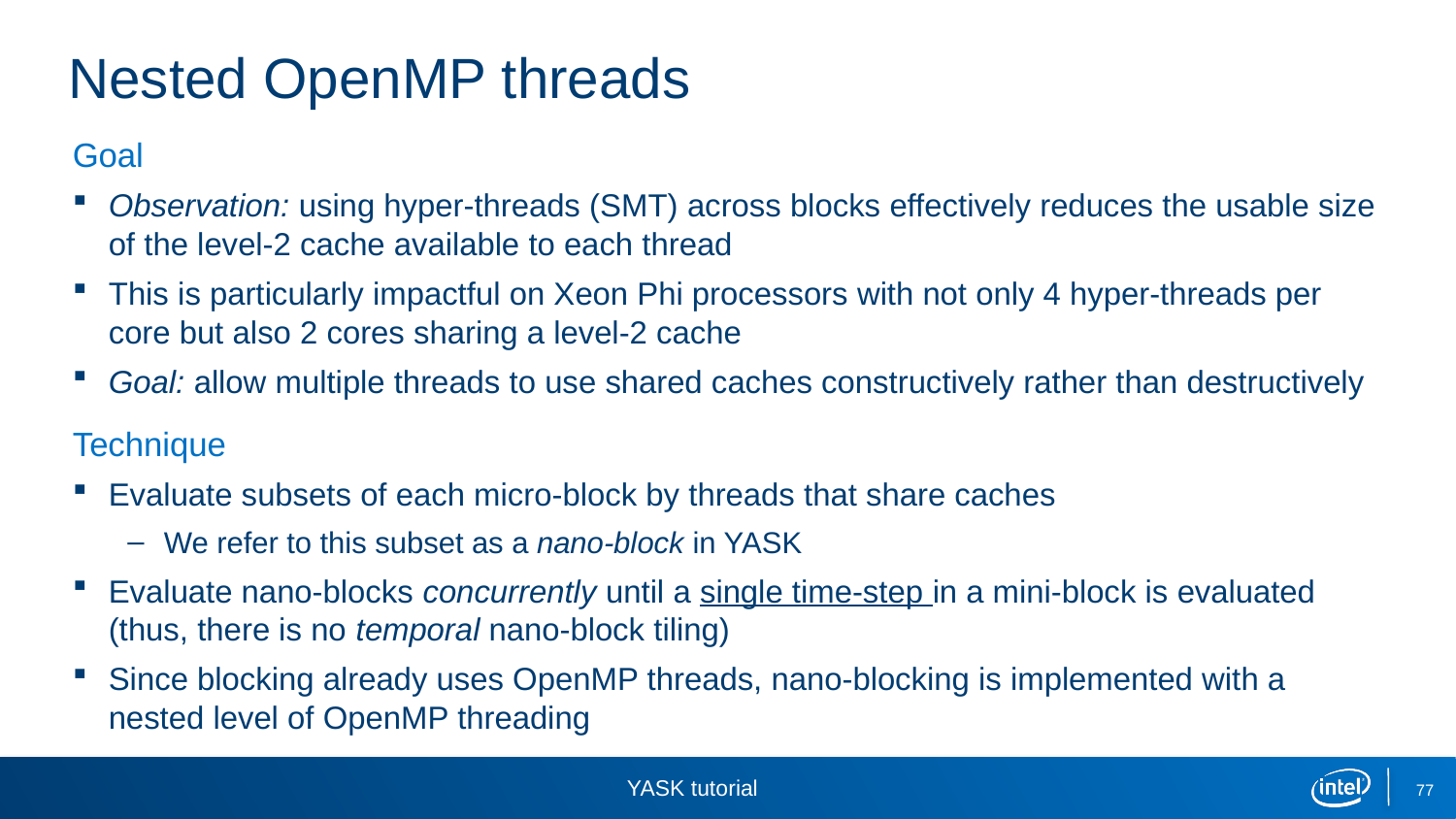

# Nested OpenMP threads
Goal
Observation: using hyper-threads (SMT) across blocks effectively reduces the usable size of the level-2 cache available to each thread
This is particularly impactful on Xeon Phi processors with not only 4 hyper-threads per core but also 2 cores sharing a level-2 cache
Goal: allow multiple threads to use shared caches constructively rather than destructively
Technique
Evaluate subsets of each micro-block by threads that share caches
We refer to this subset as a nano-block in YASK
Evaluate nano-blocks concurrently until a single time-step in a mini-block is evaluated (thus, there is no temporal nano-block tiling)
Since blocking already uses OpenMP threads, nano-blocking is implemented with a nested level of OpenMP threading

YASK tutorial
77